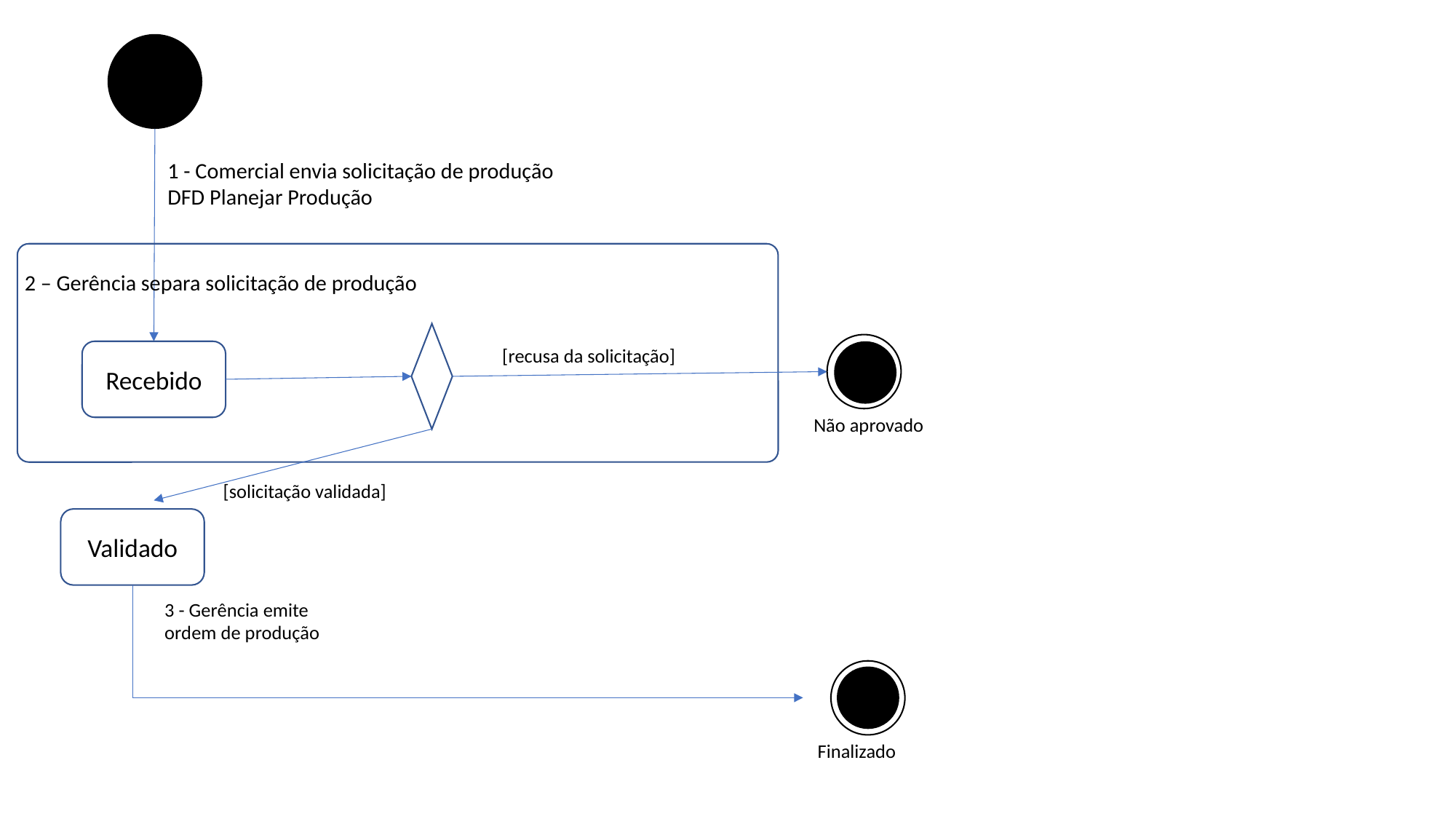

1 - Comercial envia solicitação de produção
DFD Planejar Produção

2 – Gerência separa solicitação de produção

[recusa da solicitação]
Recebido

Não aprovado
[solicitação validada]
Validado
3 - Gerência emite ordem de produção

Finalizado